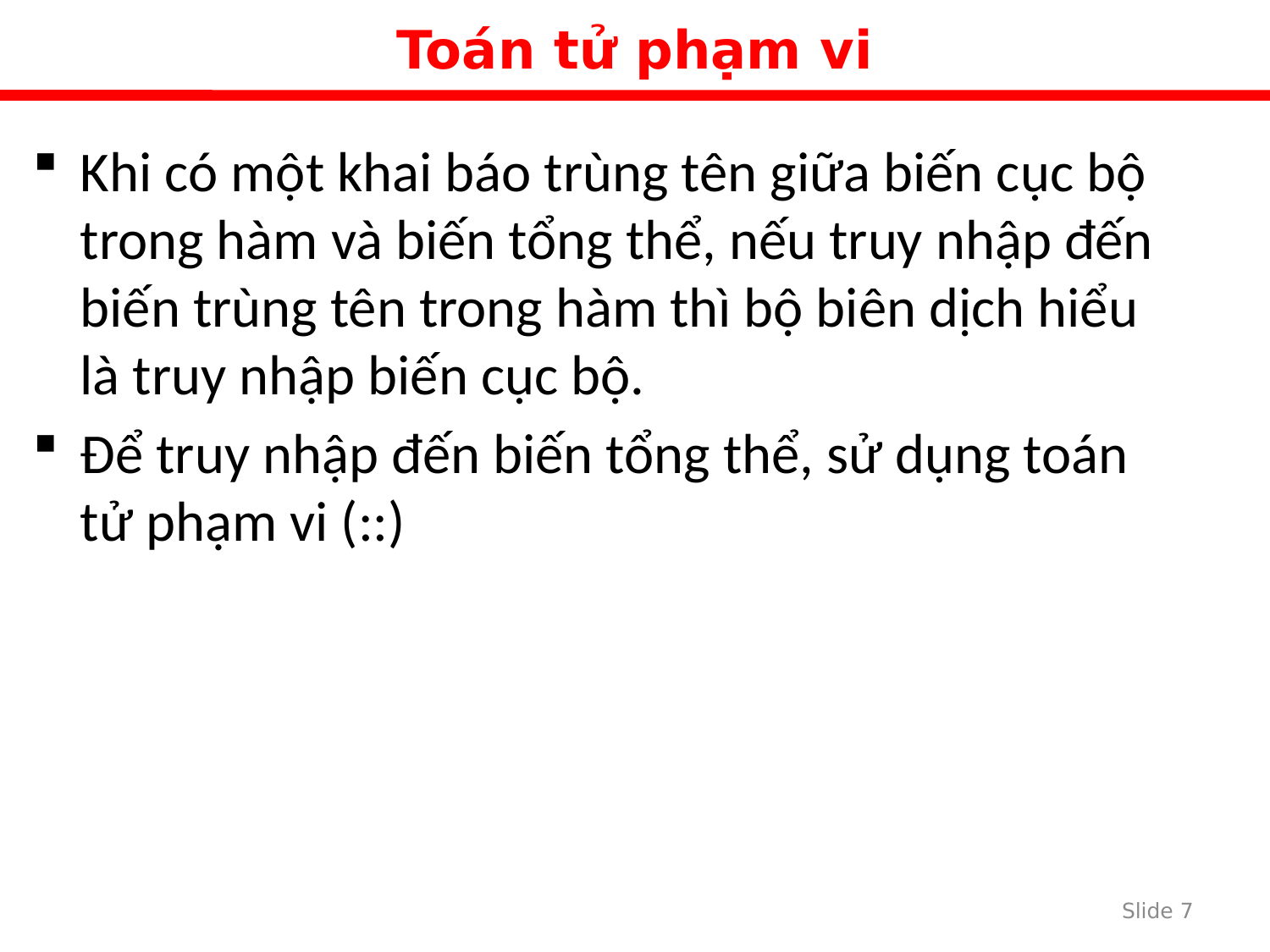

Toán tử phạm vi

Khi có một khai báo trùng tên giữa biến cục bộ trong hàm và biến tổng thể, nếu truy nhập đến biến trùng tên trong hàm thì bộ biên dịch hiểu là truy nhập biến cục bộ.
Để truy nhập đến biến tổng thể, sử dụng toán tử phạm vi (::)

Slide 7